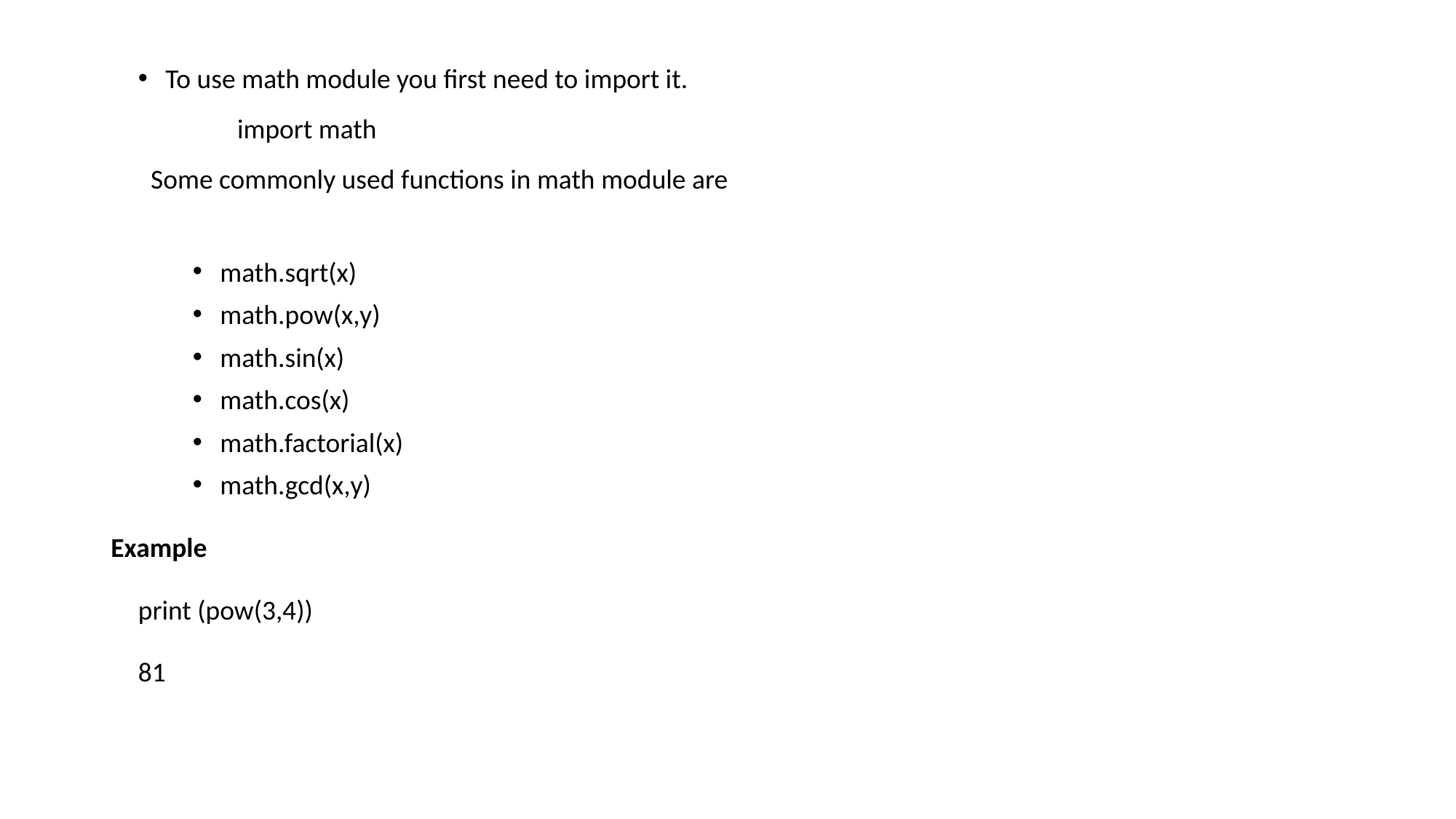

To use math module you first need to import it.
                import math
  Some commonly used functions in math module are

math.sqrt(x)
math.pow(x,y)
math.sin(x)
math.cos(x)
math.factorial(x)
math.gcd(x,y)
Example
print (pow(3,4))
81